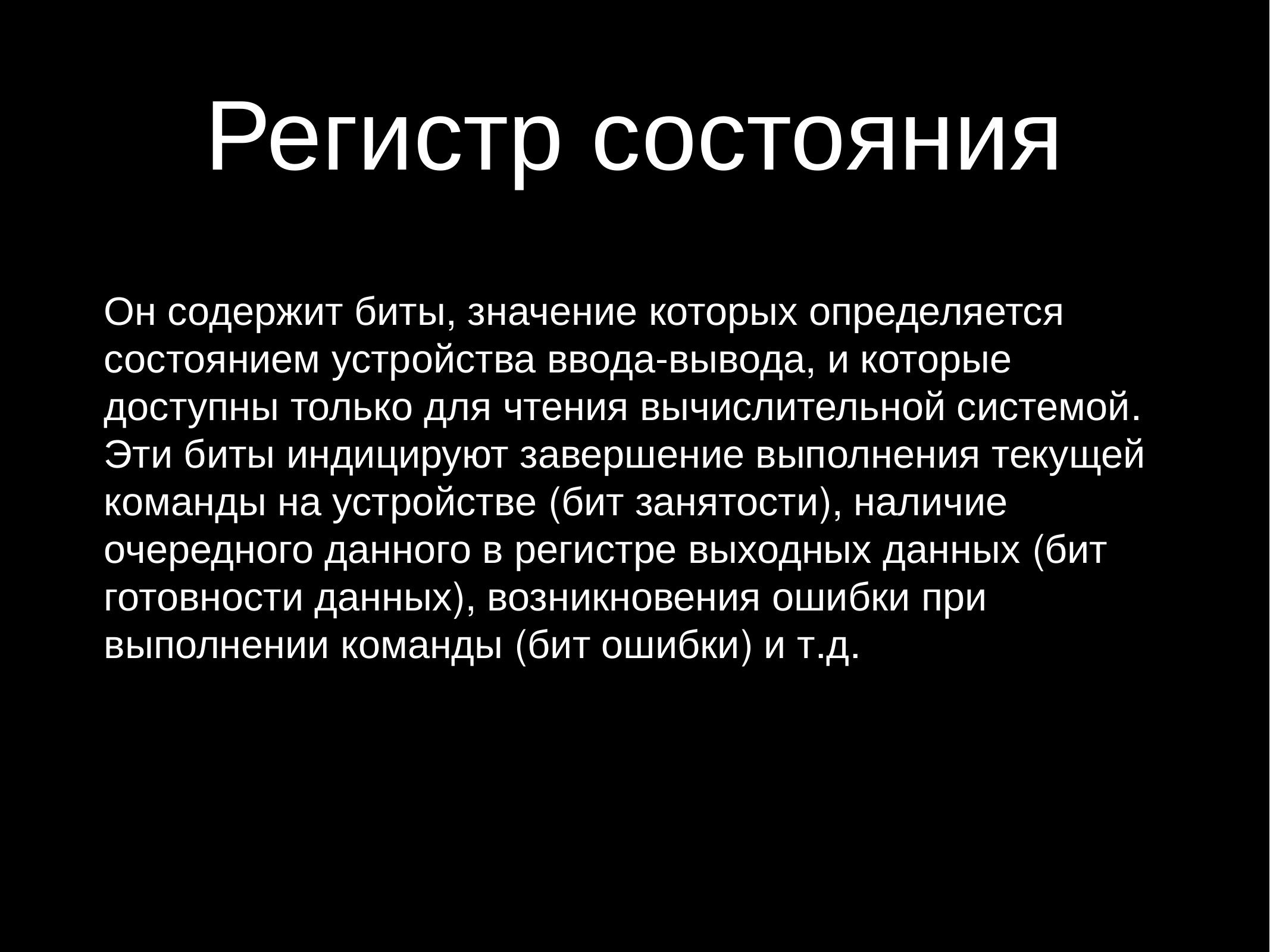

# Регистр состояния
Он содержит биты, значение которых определяется состоянием устройства ввода-вывода, и которые доступны только для чтения вычислительной системой. Эти биты индицируют завершение выполнения текущей команды на устройстве (бит занятости), наличие очередного данного в регистре выходных данных (бит готовности данных), возникновения ошибки при выполнении команды (бит ошибки) и т.д.